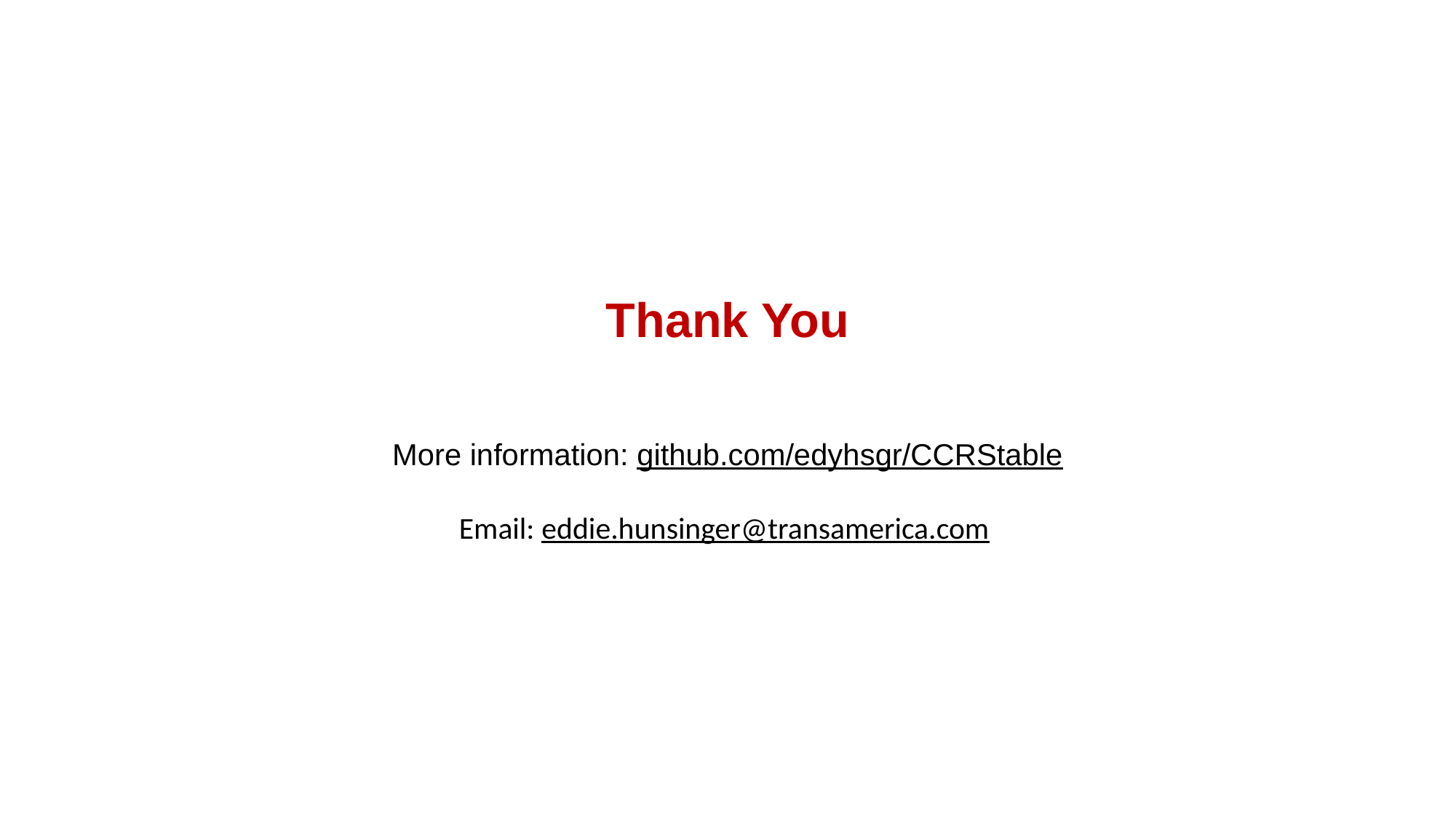

# Thank You
More information: github.com/edyhsgr/CCRStable

Email: eddie.hunsinger@transamerica.com